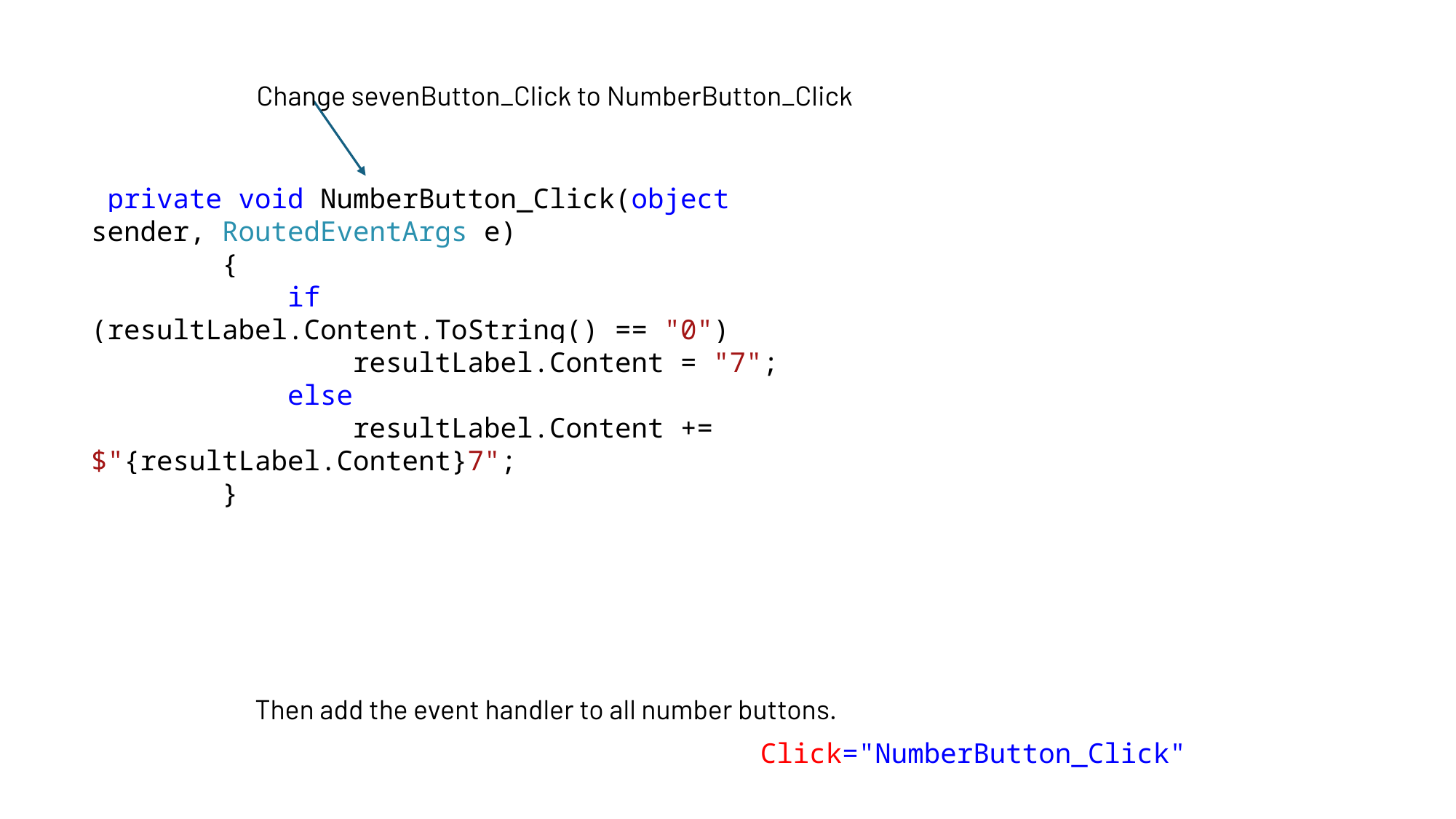

Change sevenButton_Click to NumberButton_Click
 private void NumberButton_Click(object sender, RoutedEventArgs e)
        {
            if (resultLabel.Content.ToString() == "0")
                resultLabel.Content = "7";
            else
                resultLabel.Content += $"{resultLabel.Content}7";
        }
Then add the event handler to all number buttons.
Click="NumberButton_Click"